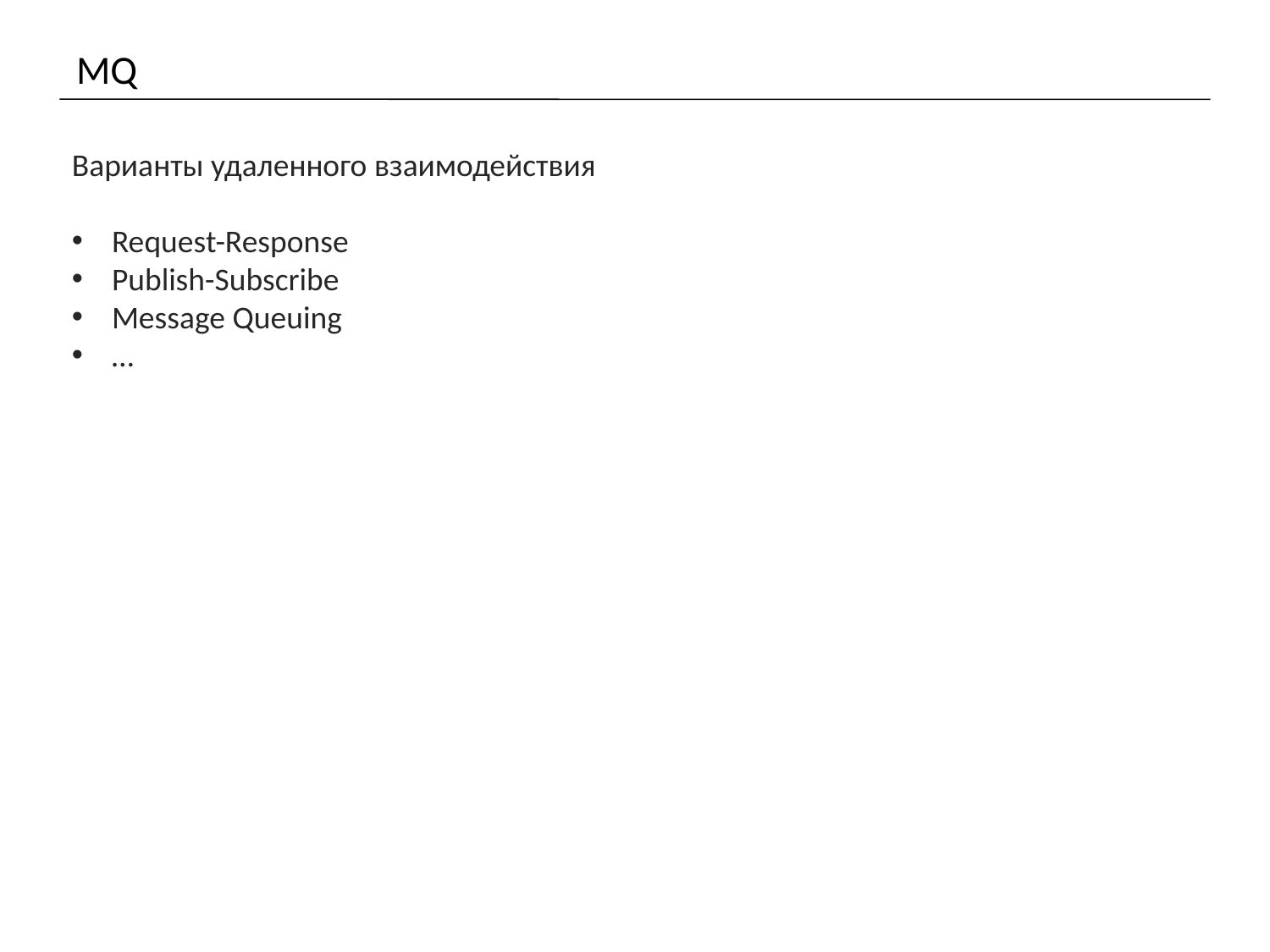

# MQ
Варианты удаленного взаимодействия

Request-Response
Publish-Subscribe
Message Queuing
…